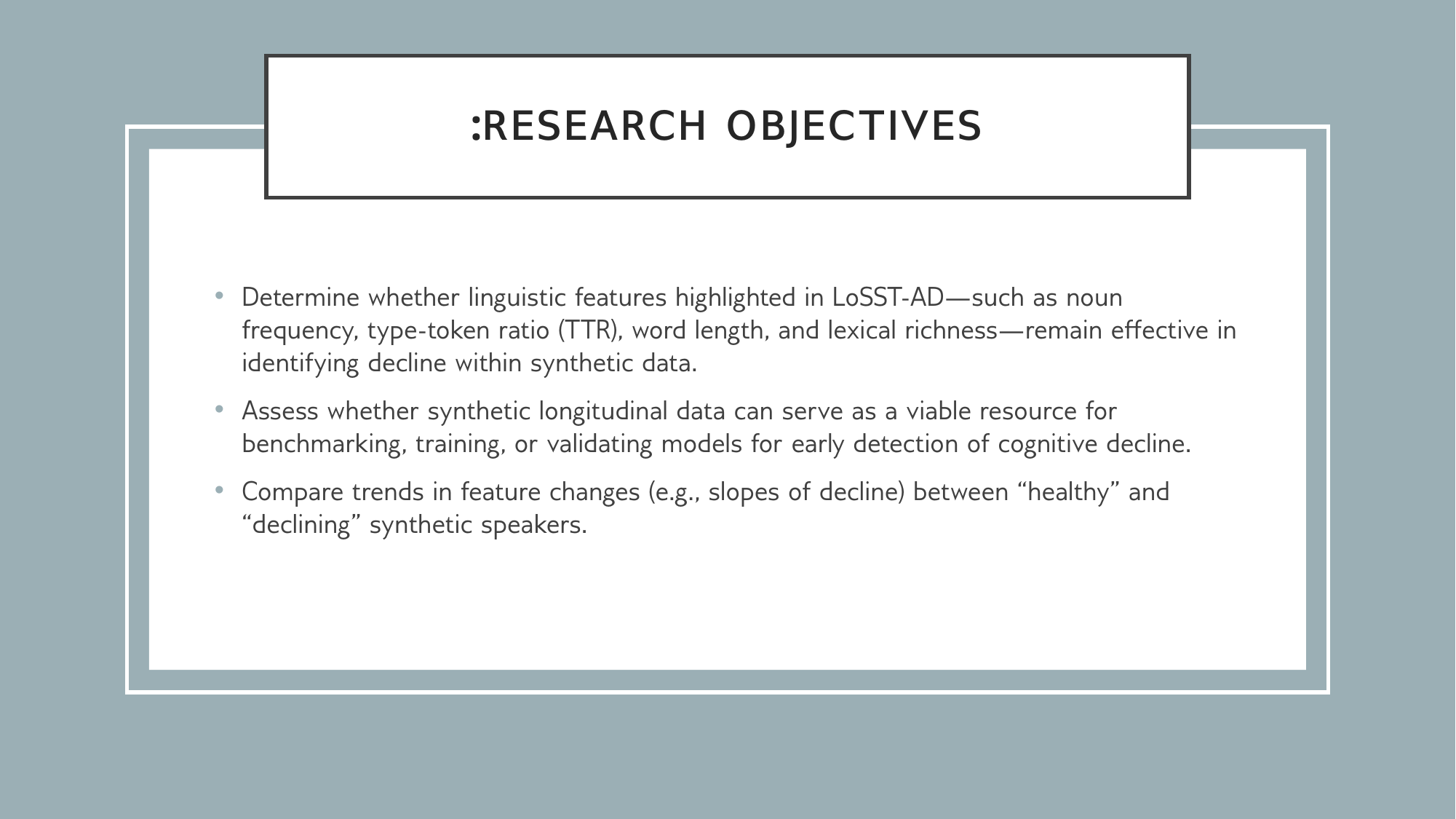

# Research Objectives:

Determine whether linguistic features highlighted in LoSST-AD—such as noun frequency, type-token ratio (TTR), word length, and lexical richness—remain effective in identifying decline within synthetic data.
Assess whether synthetic longitudinal data can serve as a viable resource for benchmarking, training, or validating models for early detection of cognitive decline.
Compare trends in feature changes (e.g., slopes of decline) between “healthy” and “declining” synthetic speakers.